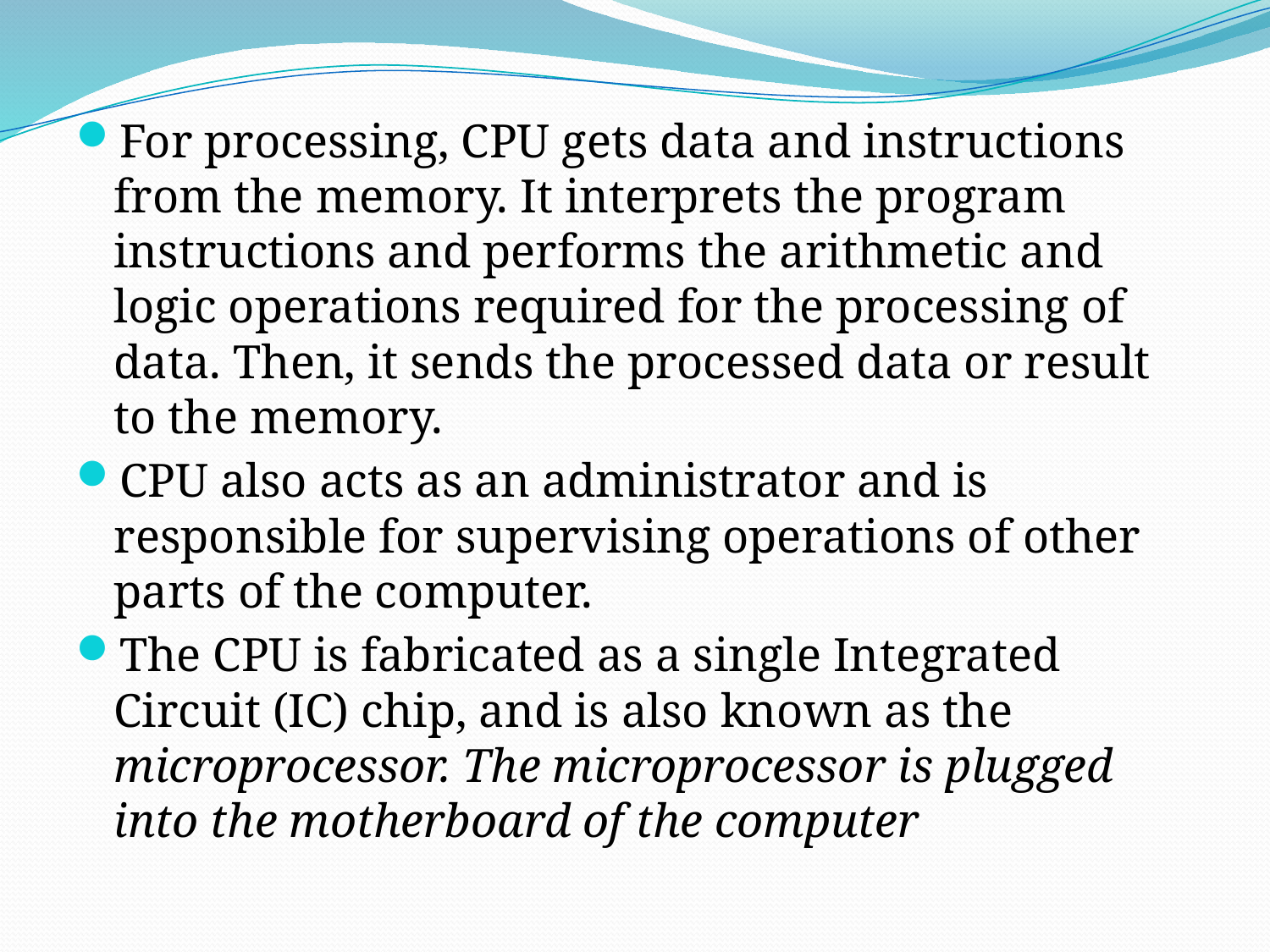

For processing, CPU gets data and instructions from the memory. It interprets the program instructions and performs the arithmetic and logic operations required for the processing of data. Then, it sends the processed data or result to the memory.
CPU also acts as an administrator and is responsible for supervising operations of other parts of the computer.
The CPU is fabricated as a single Integrated Circuit (IC) chip, and is also known as the microprocessor. The microprocessor is plugged into the motherboard of the computer